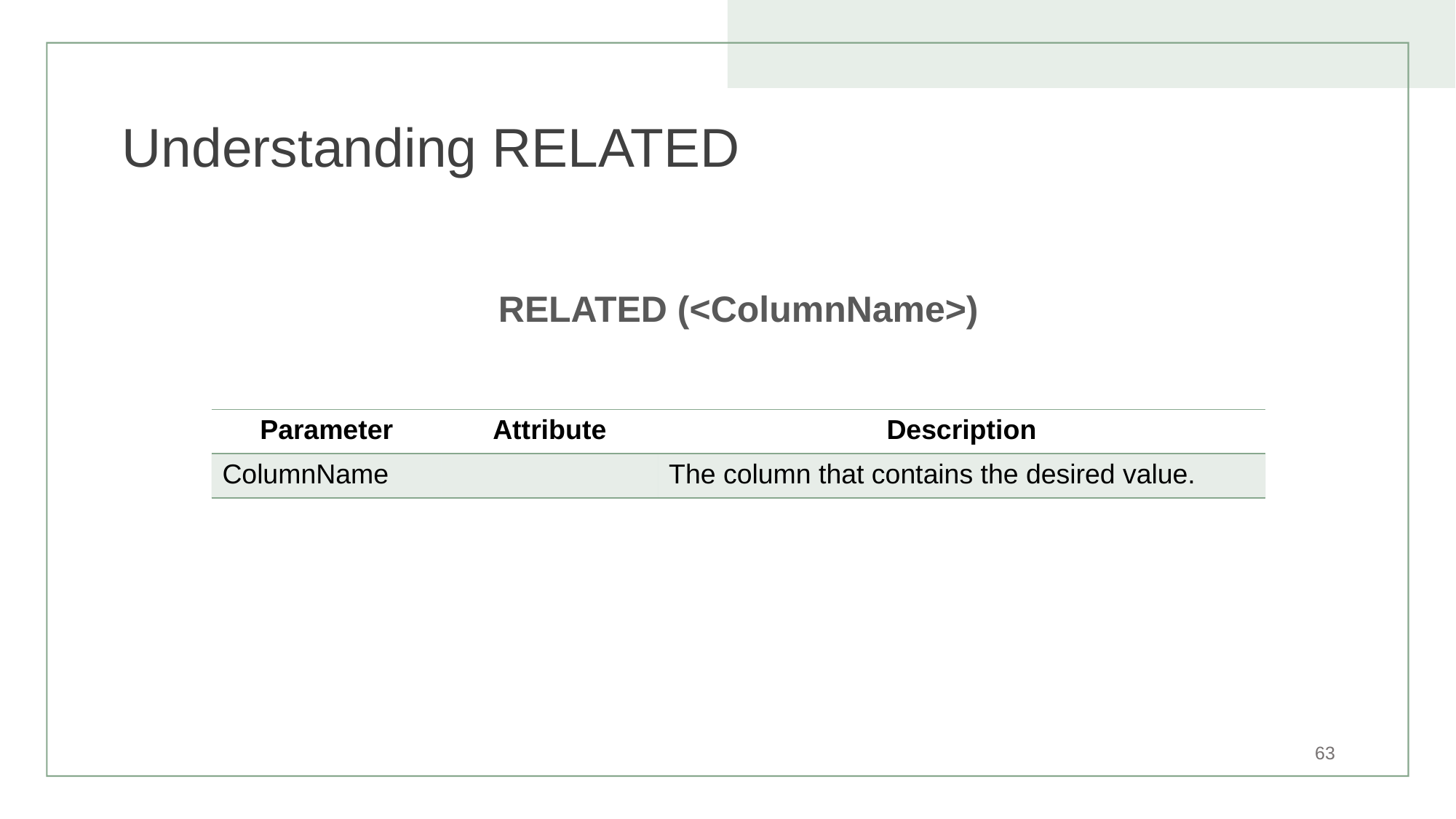

# Understanding RELATED
RELATED (<ColumnName>)
| Parameter | Attribute | Description |
| --- | --- | --- |
| ColumnName |  | The column that contains the desired value. |
63